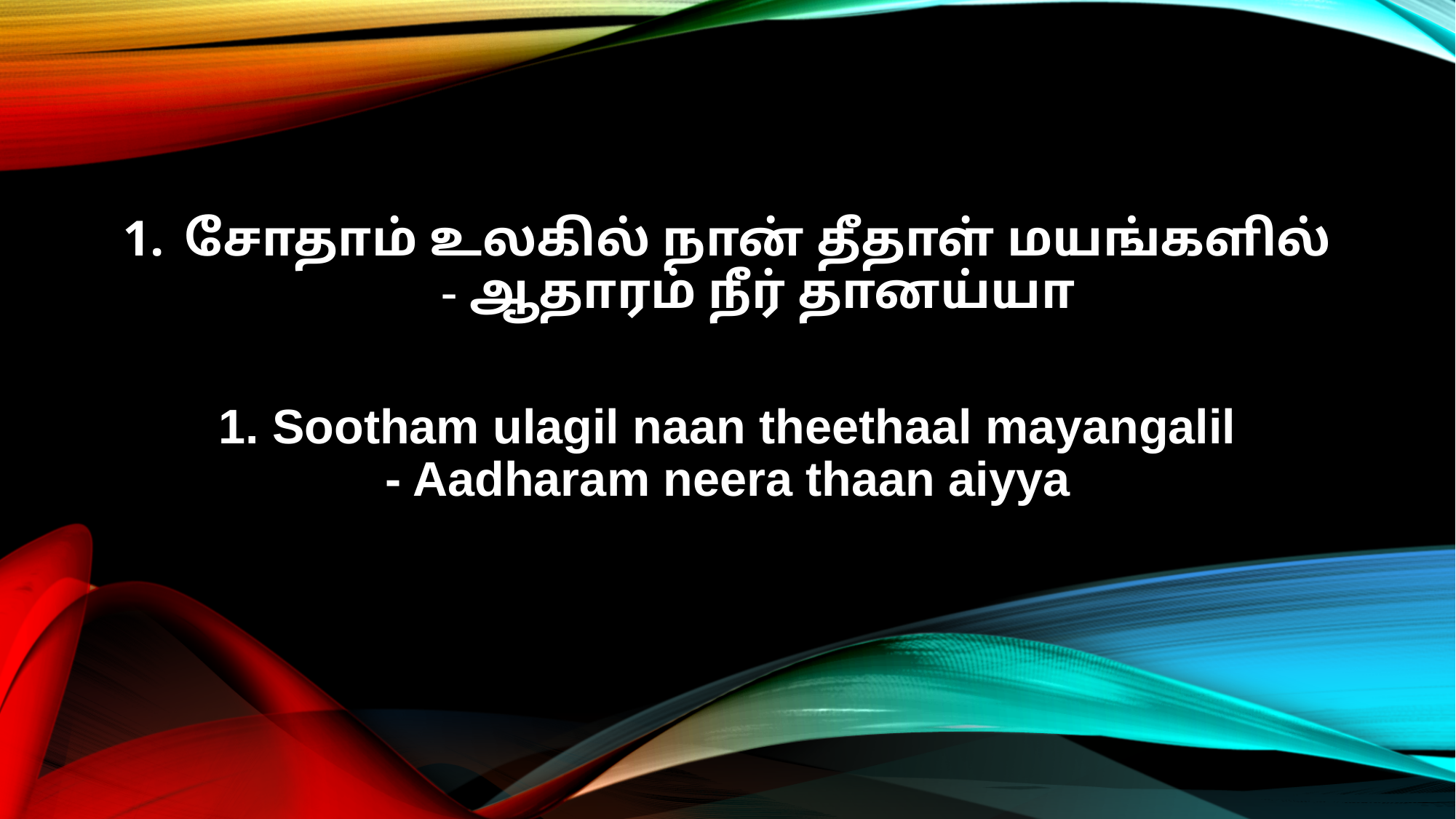

சோதாம் உலகில் நான் தீதாள் மயங்களில்
- ஆதாரம் நீர் தானய்யா

1. Sootham ulagil naan theethaal mayangalil
- Aadharam neera thaan aiyya